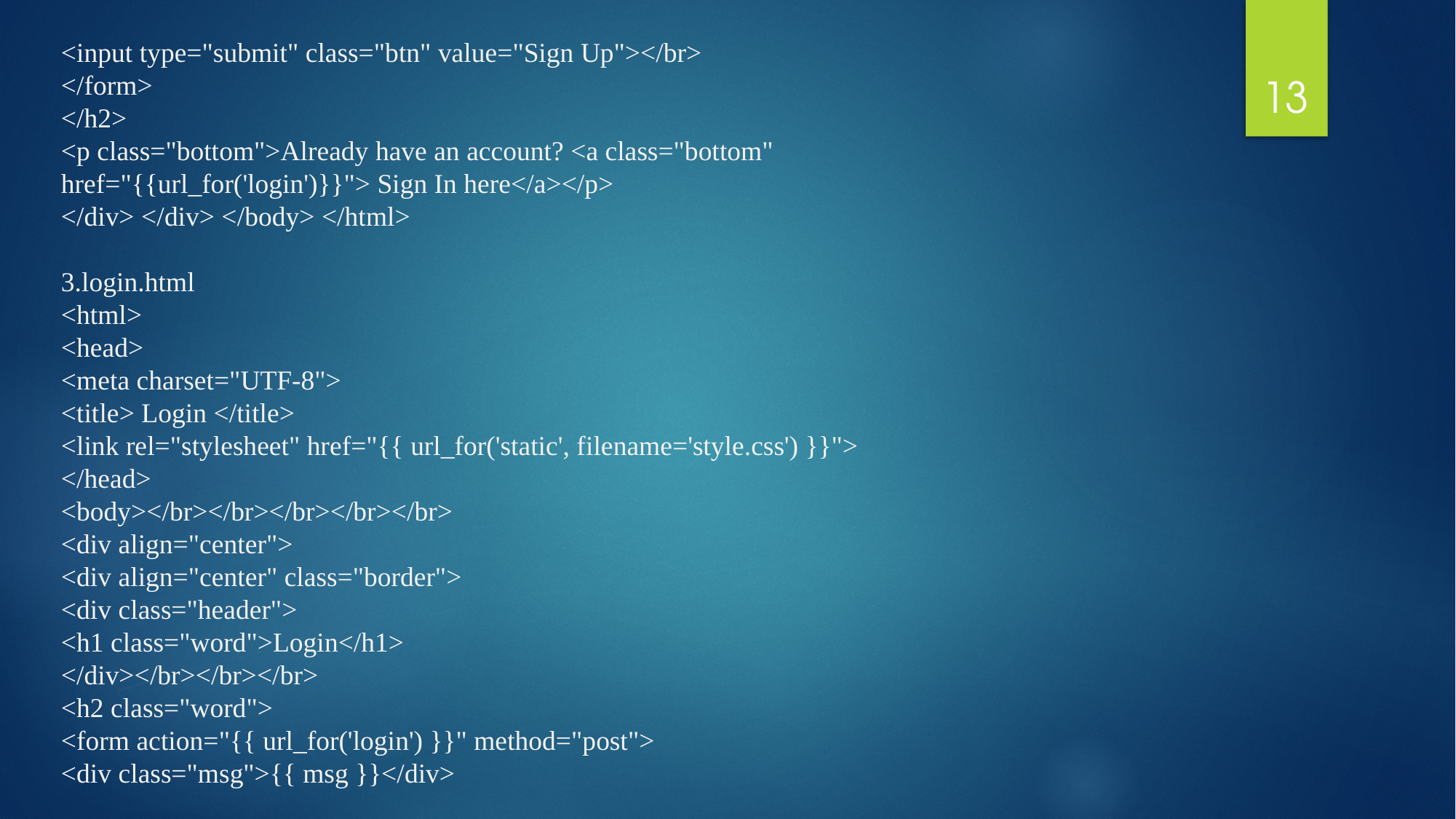

<input type="submit" class="btn" value="Sign Up"></br>
</form>
</h2>
<p class="bottom">Already have an account? <a class="bottom"
href="{{url_for('login')}}"> Sign In here</a></p>
</div> </div> </body> </html>

3.login.html
<html>
<head>
<meta charset="UTF-8">
<title> Login </title>
<link rel="stylesheet" href="{{ url_for('static', filename='style.css') }}">
</head>
<body></br></br></br></br></br>
<div align="center">
<div align="center" class="border">
<div class="header">
<h1 class="word">Login</h1>
</div></br></br></br>
<h2 class="word">
<form action="{{ url_for('login') }}" method="post">
<div class="msg">{{ msg }}</div>

13